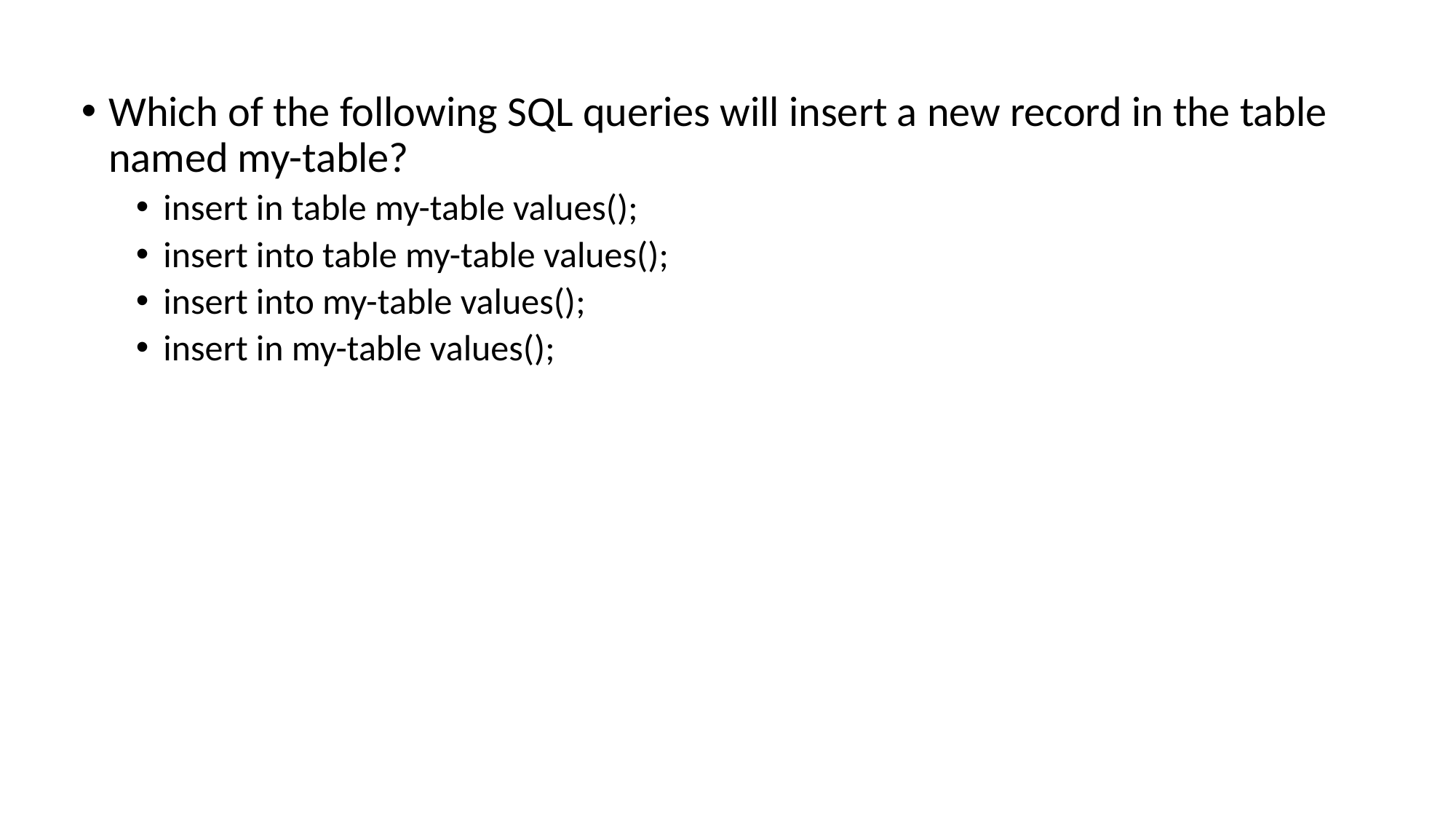

Which of the following SQL queries will insert a new record in the table named my-table?
insert in table my-table values();
insert into table my-table values();
insert into my-table values();
insert in my-table values();